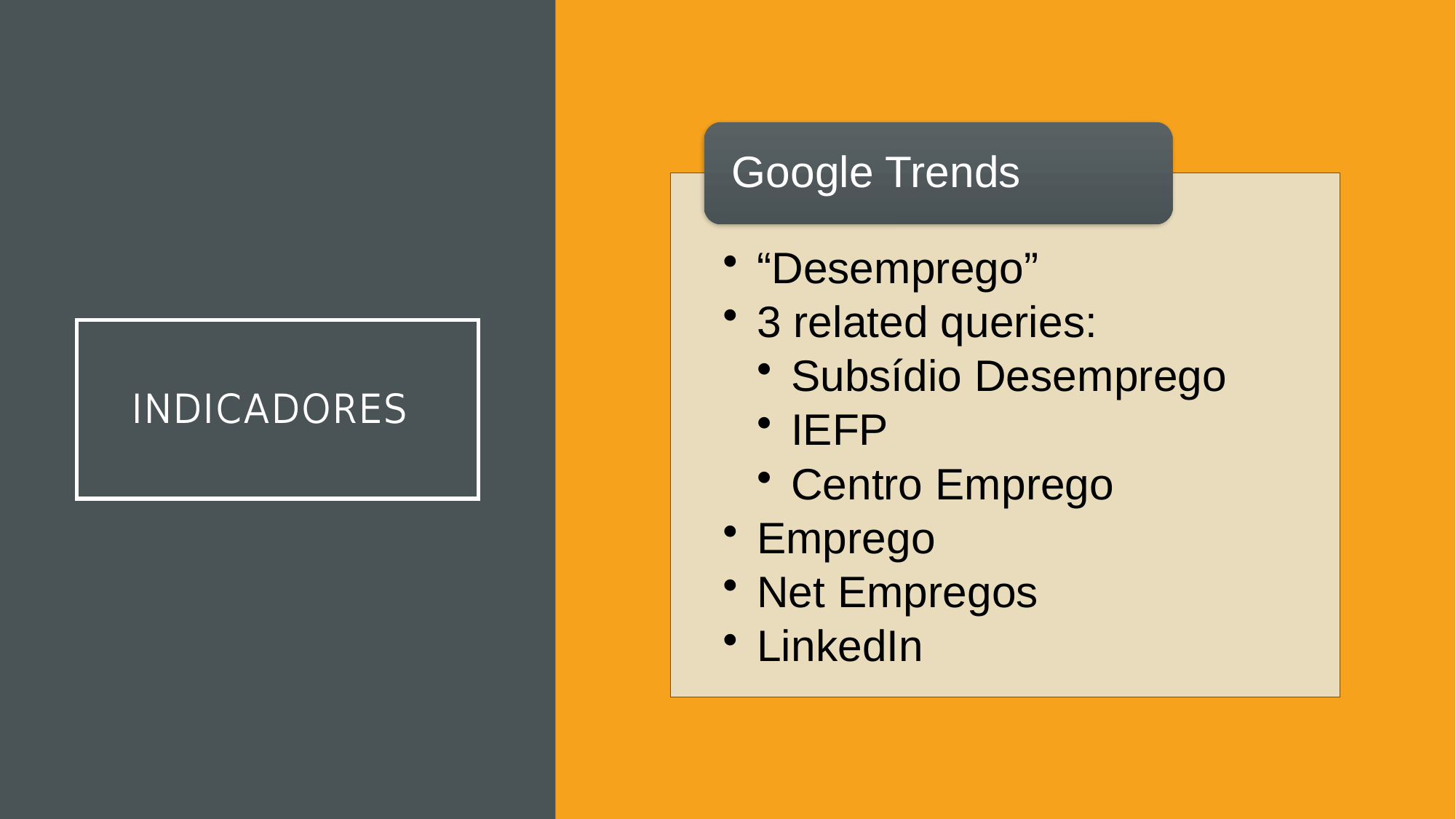

“Desemprego”
3 related queries:
Subsídio Desemprego
IEFP
Centro Emprego
Emprego
Net Empregos
LinkedIn
Google Trends
# INDICADORES